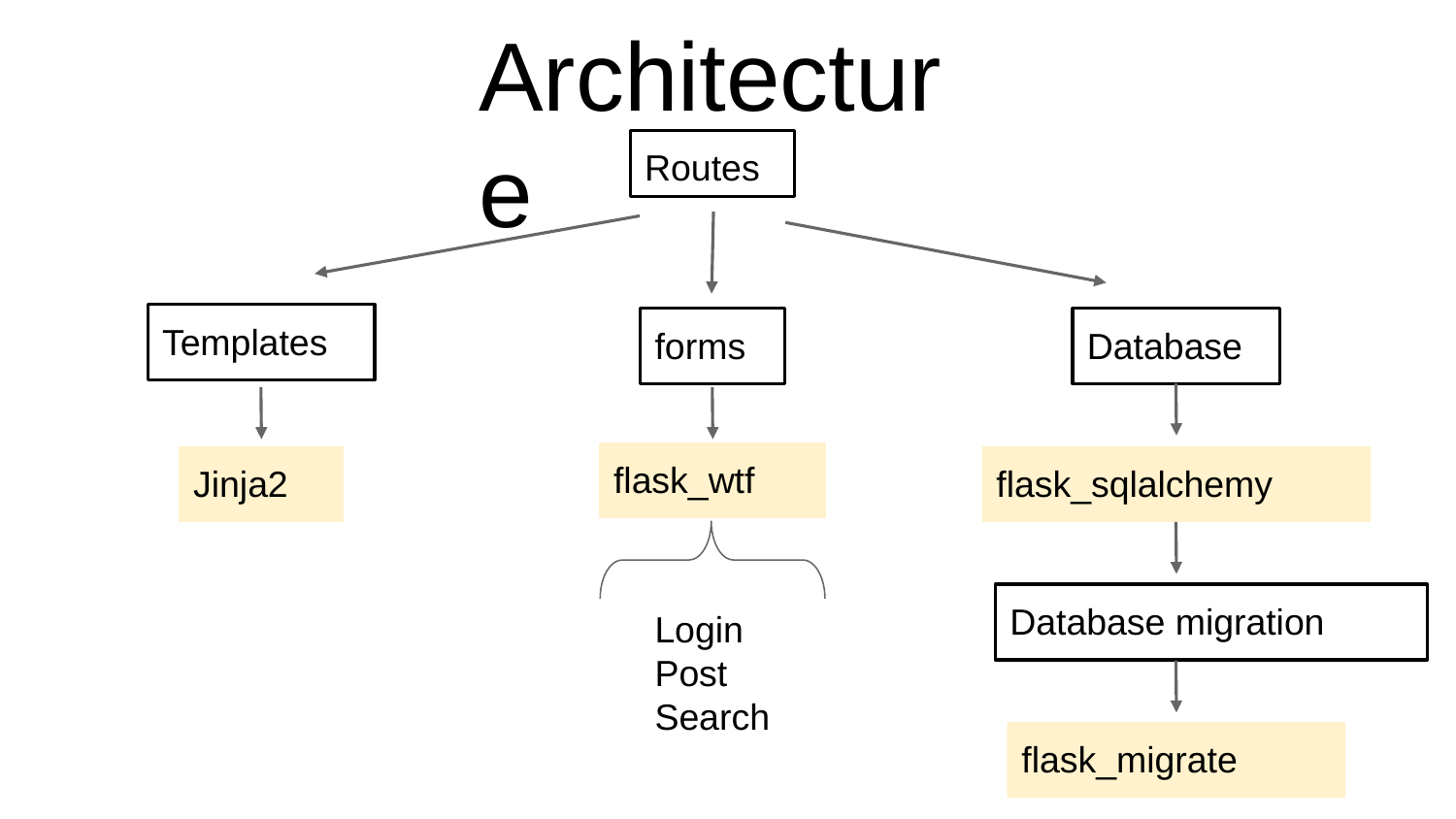

Architecture
Routes
Templates
forms
Database
flask_wtf
Jinja2
flask_sqlalchemy

Database migration
Login
Post
Search
flask_migrate